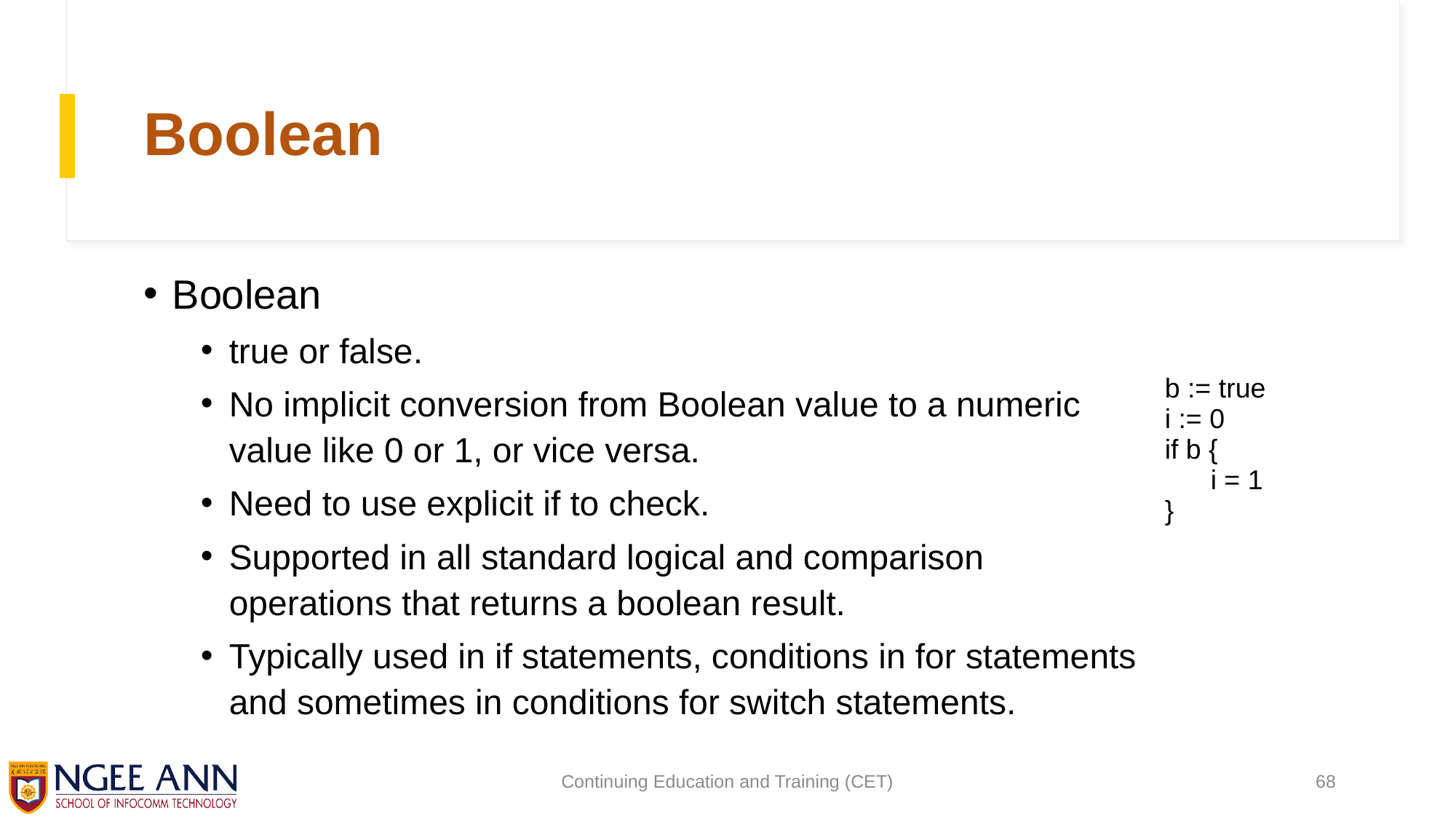

# Boolean
Boolean
true or false.
No implicit conversion from Boolean value to a numeric value like 0 or 1, or vice versa.
Need to use explicit if to check.
Supported in all standard logical and comparison operations that returns a boolean result.
Typically used in if statements, conditions in for statements and sometimes in conditions for switch statements.

| b := true i := 0 if b { i = 1 } |
| --- |
Continuing Education and Training (CET)
68